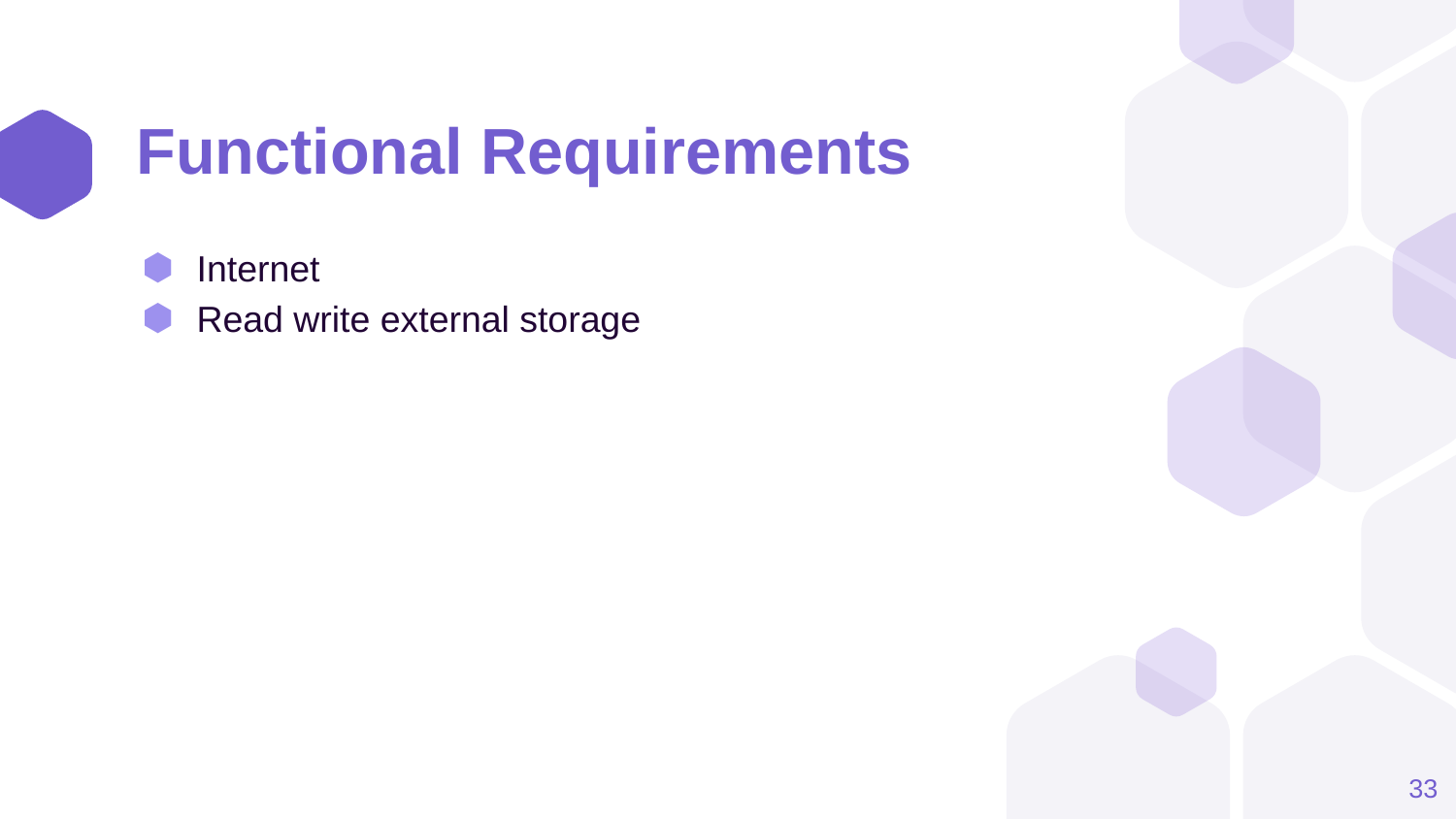

# Functional Requirements
Internet
Read write external storage

33